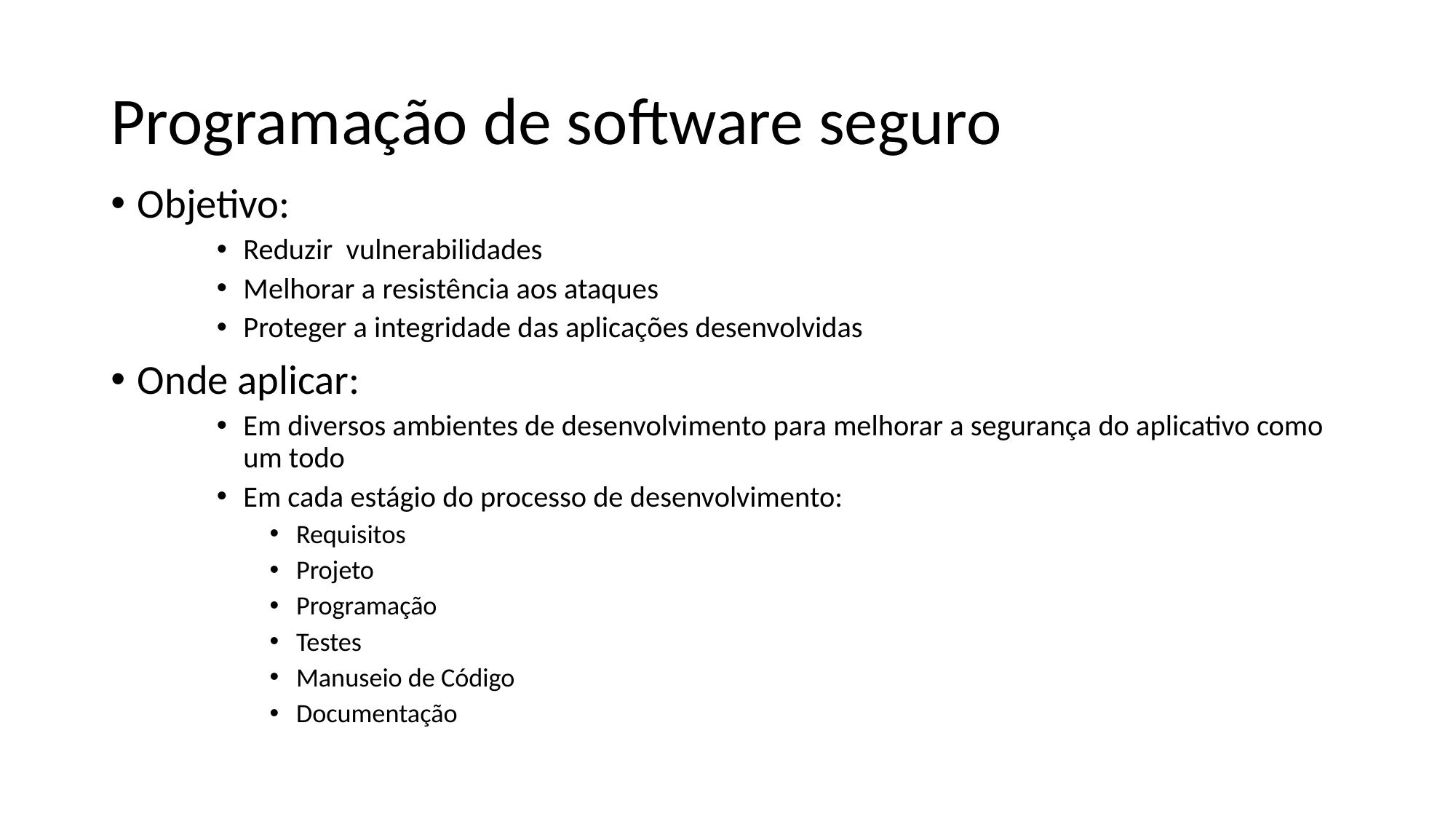

# Programação de software seguro
Objetivo:
Reduzir  vulnerabilidades
Melhorar a resistência aos ataques
Proteger a integridade das aplicações desenvolvidas
Onde aplicar:
Em diversos ambientes de desenvolvimento para melhorar a segurança do aplicativo como um todo
Em cada estágio do processo de desenvolvimento:
Requisitos
Projeto
Programação
Testes
Manuseio de Código
Documentação